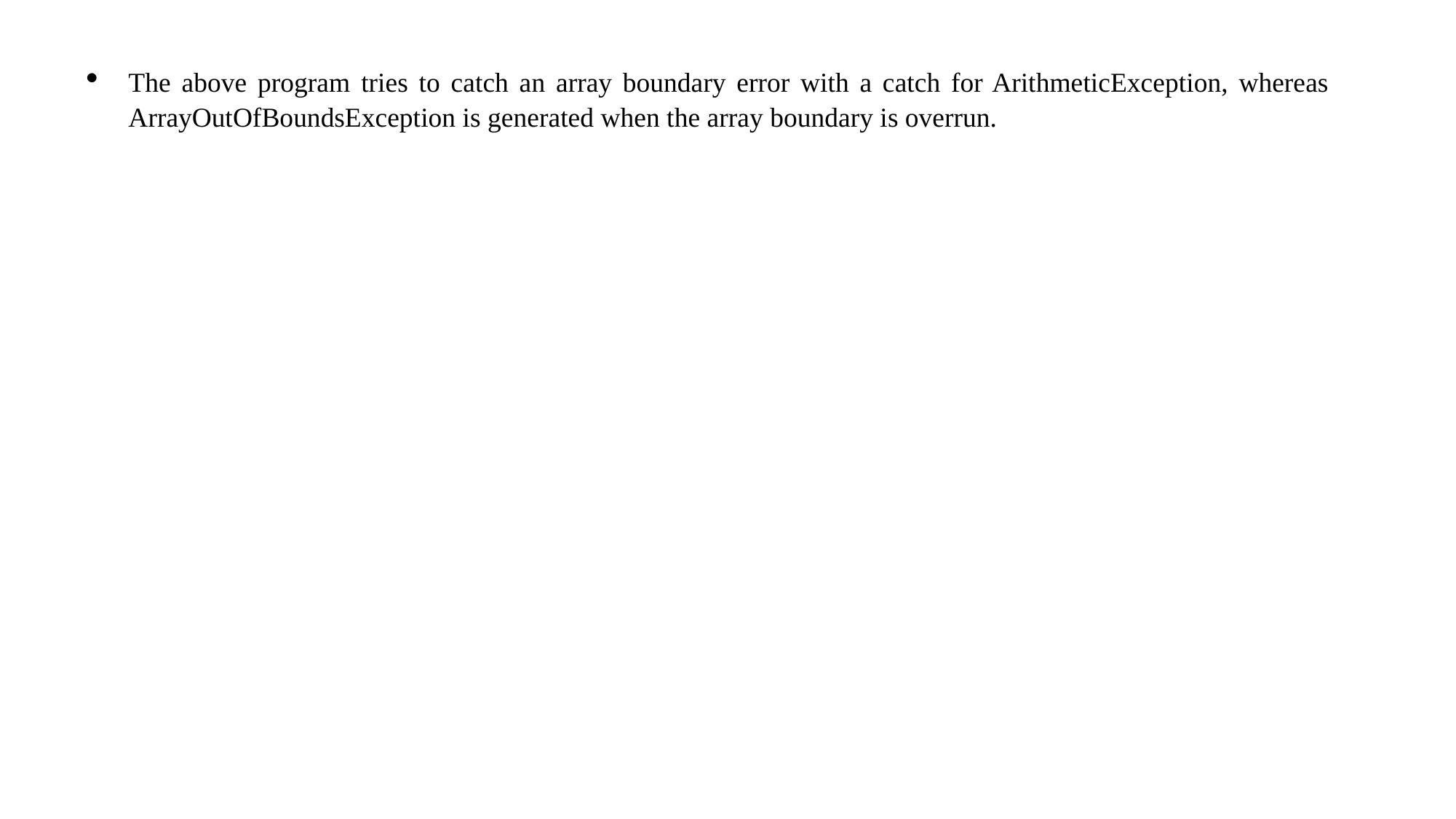

The above program tries to catch an array boundary error with a catch for ArithmeticException, whereas ArrayOutOfBoundsException is generated when the array boundary is overrun.